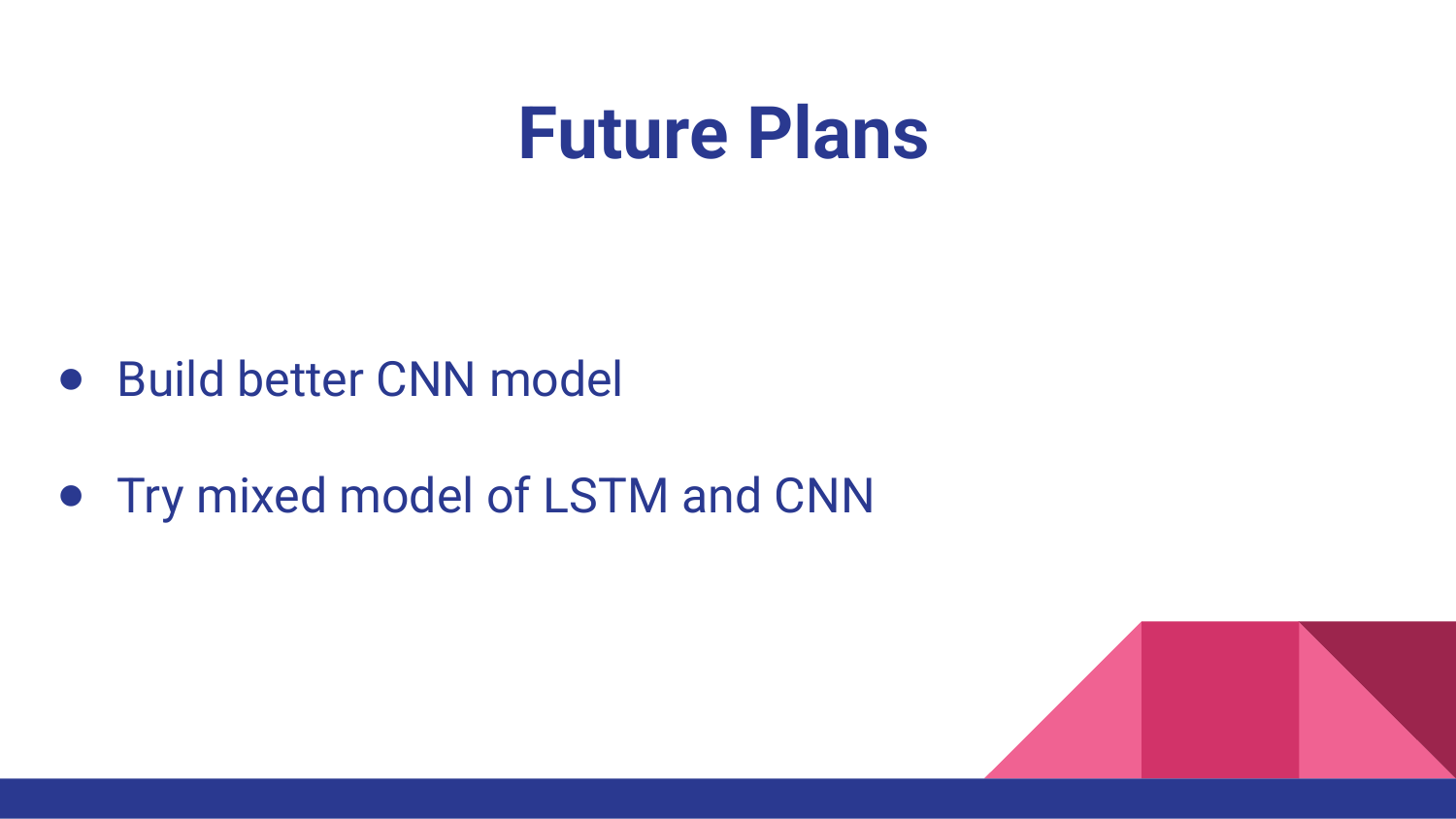

# Future Plans

Build better CNN model

Try mixed model of LSTM and CNN